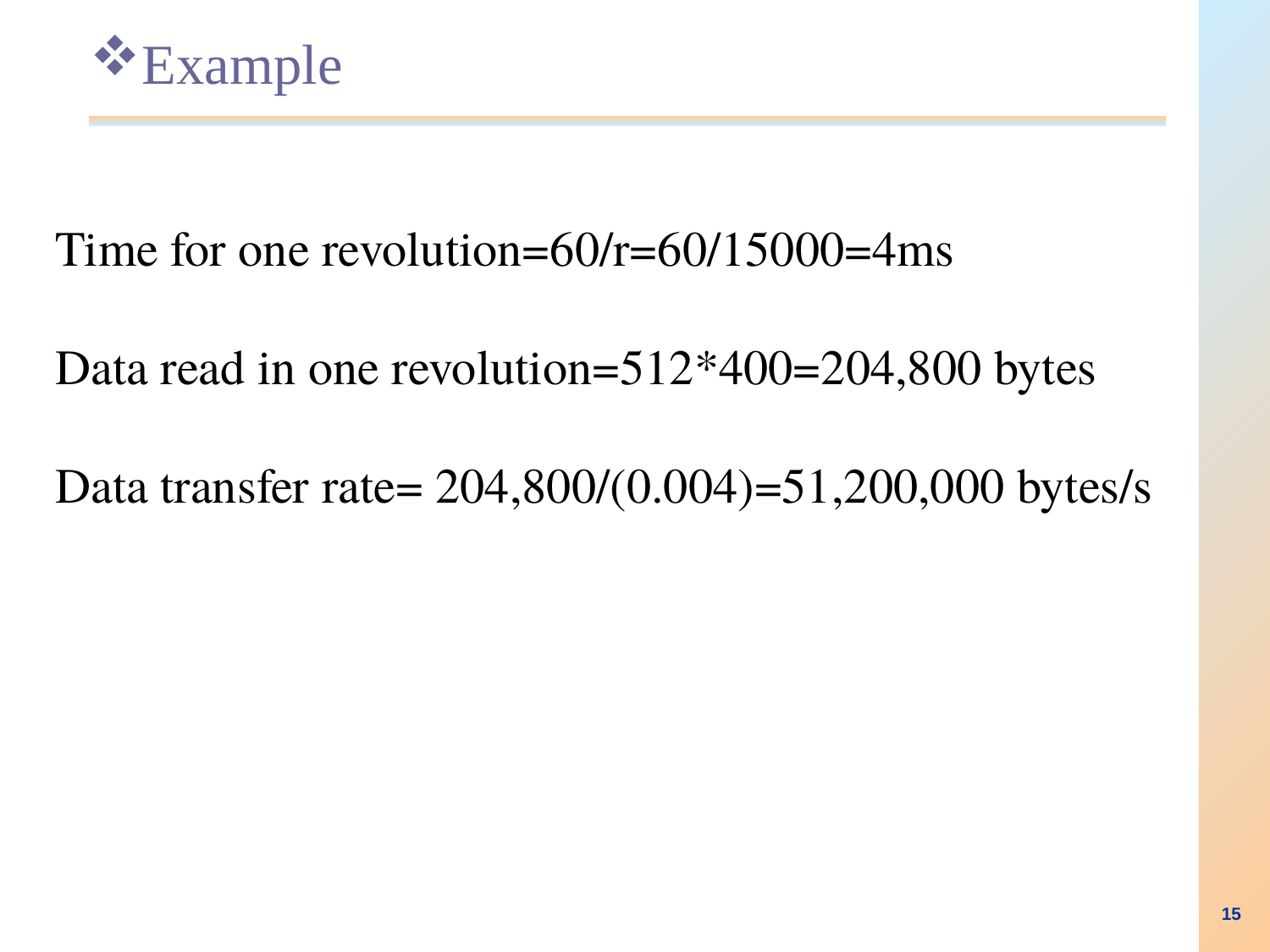

Example
Time for one revolution=60/r=60/15000=4ms

Data read in one revolution=512*400=204,800 bytes

Data transfer rate= 204,800/(0.004)=51,200,000 bytes/s